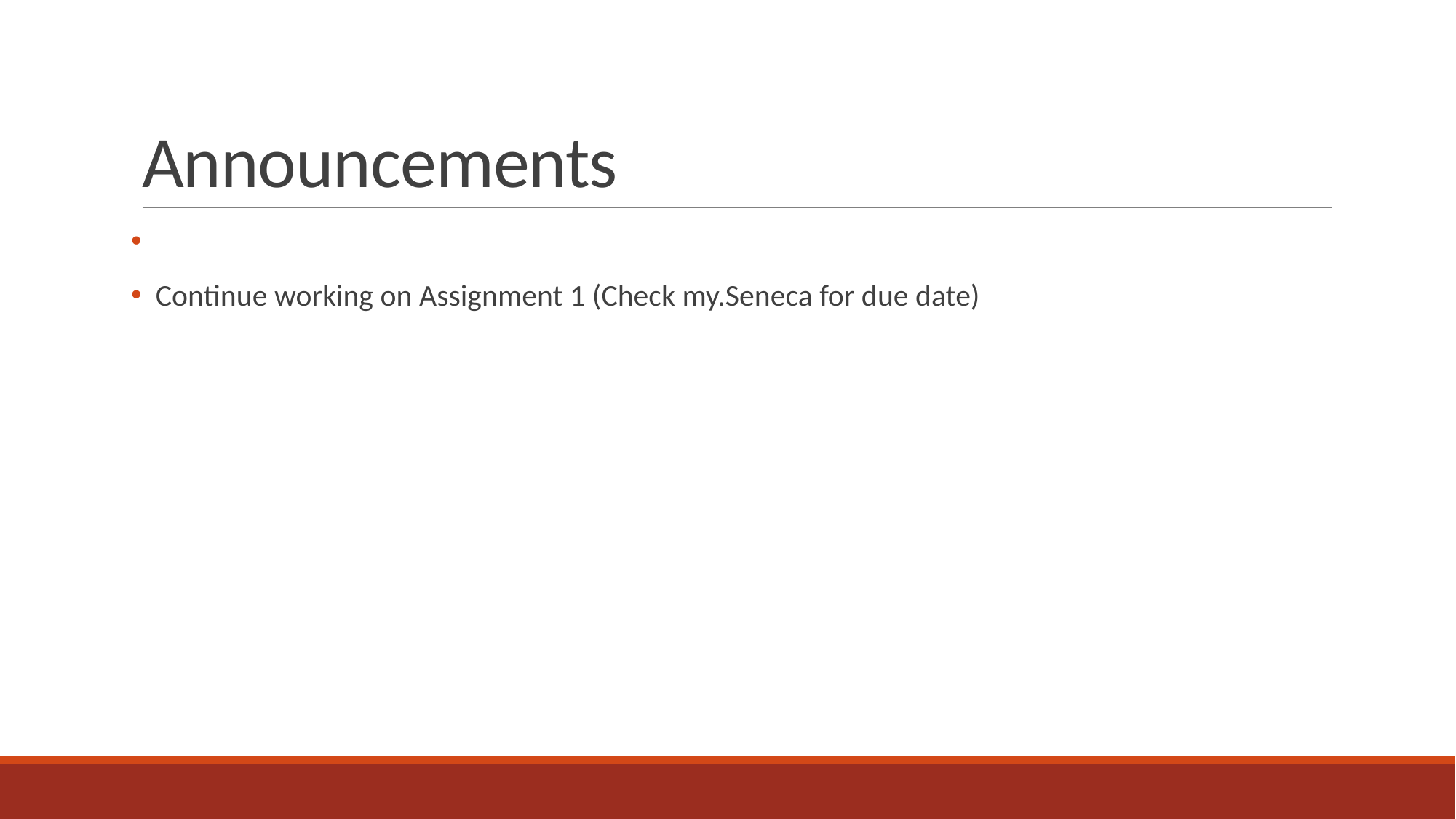

# Announcements

  Continue working on Assignment 1 (Check my.Seneca for due date)